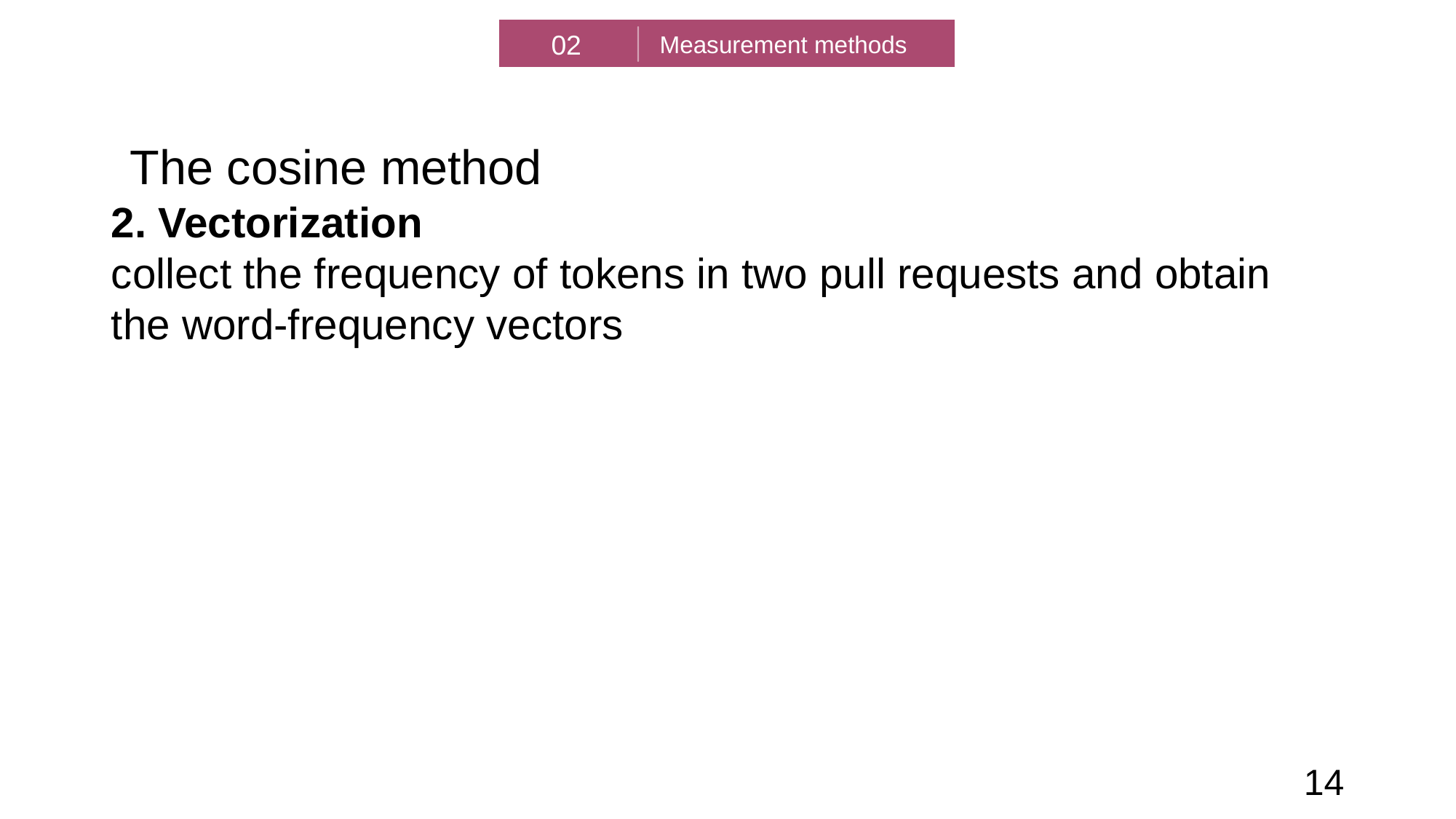

02
Measurement methods
The cosine method
2. Vectorization
collect the frequency of tokens in two pull requests and obtain the word-frequency vectors
14